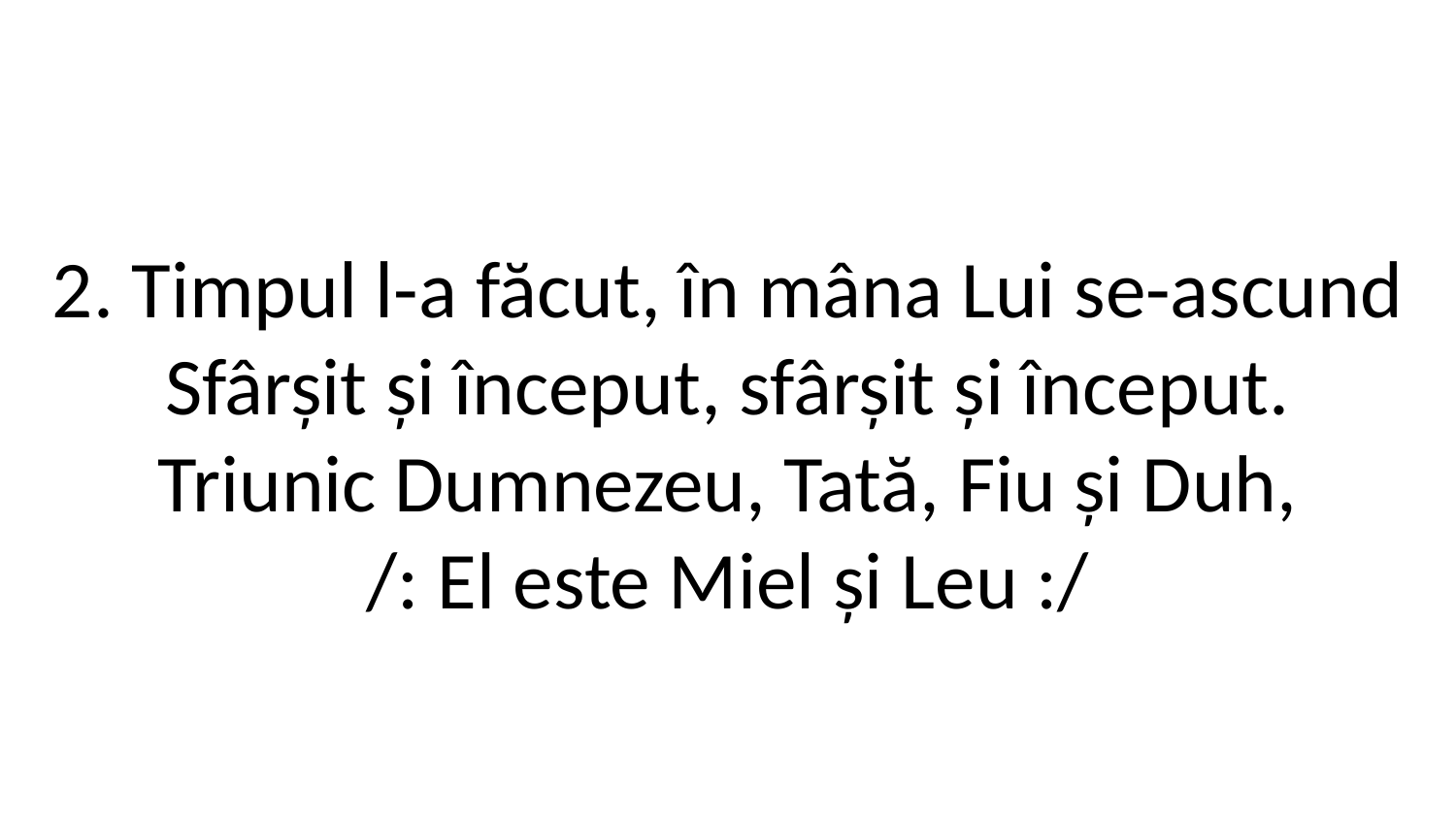

2. Timpul l-a făcut, în mâna Lui se-ascund
Sfârșit și început, sfârșit și început.
Triunic Dumnezeu, Tată, Fiu și Duh,
/: El este Miel și Leu :/